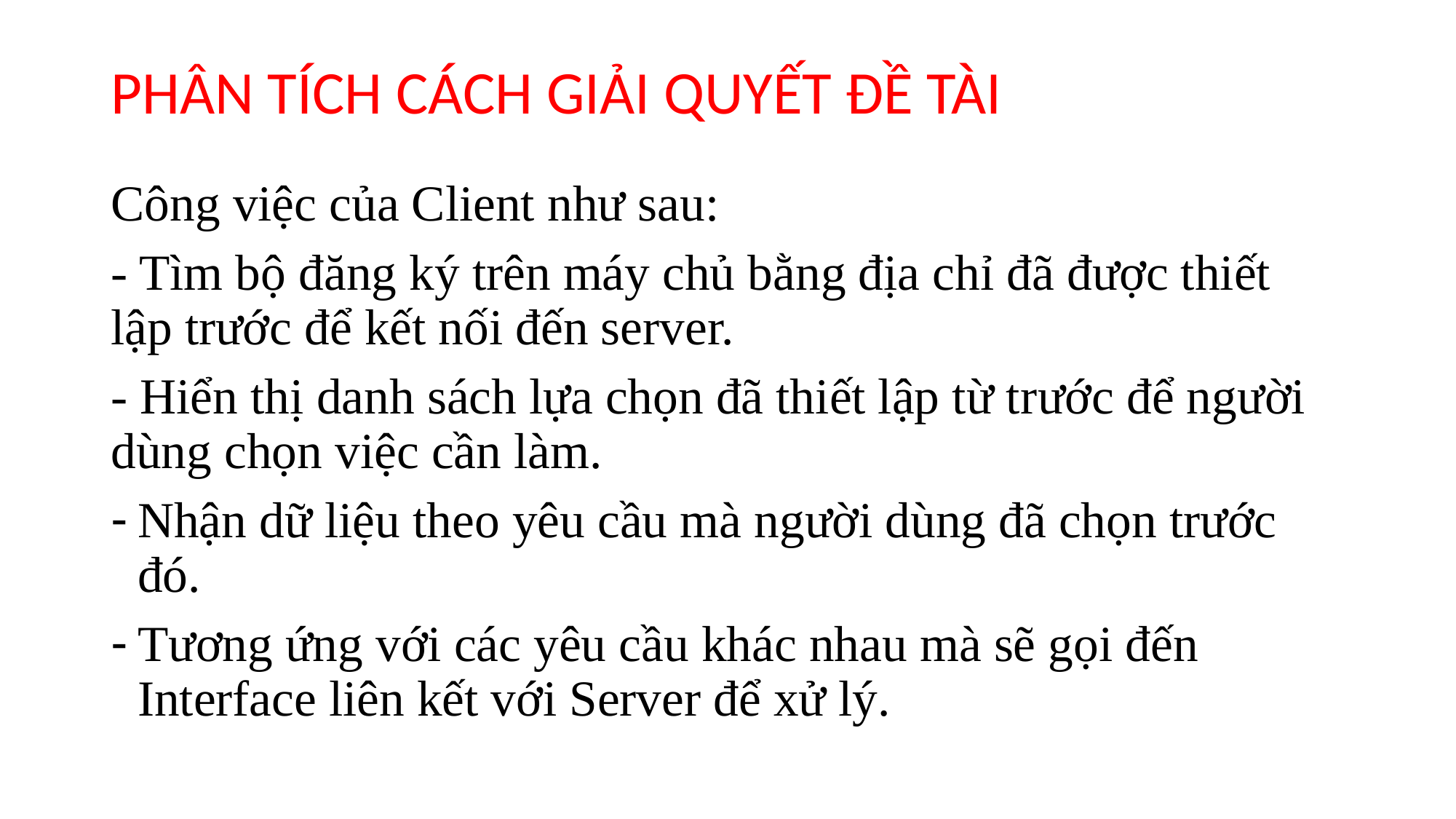

# PHÂN TÍCH CÁCH GIẢI QUYẾT ĐỀ TÀI
Công việc của Client như sau:
- Tìm bộ đăng ký trên máy chủ bằng địa chỉ đã được thiết lập trước để kết nối đến server.
- Hiển thị danh sách lựa chọn đã thiết lập từ trước để người dùng chọn việc cần làm.
Nhận dữ liệu theo yêu cầu mà người dùng đã chọn trước đó.
Tương ứng với các yêu cầu khác nhau mà sẽ gọi đến Interface liên kết với Server để xử lý.